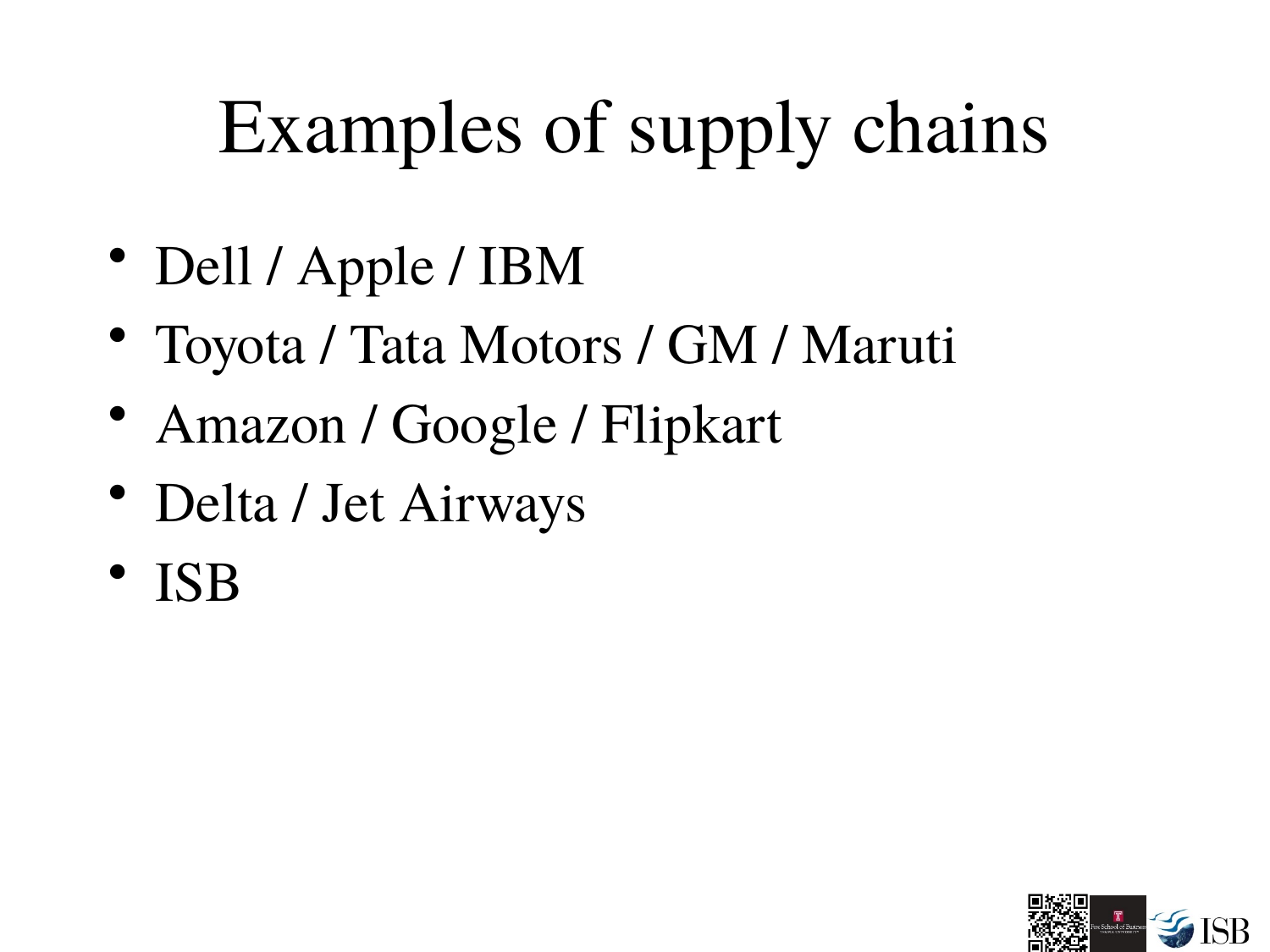

# Examples of supply chains
Dell / Apple / IBM
Toyota / Tata Motors / GM / Maruti
Amazon / Google / Flipkart
Delta / Jet Airways
ISB